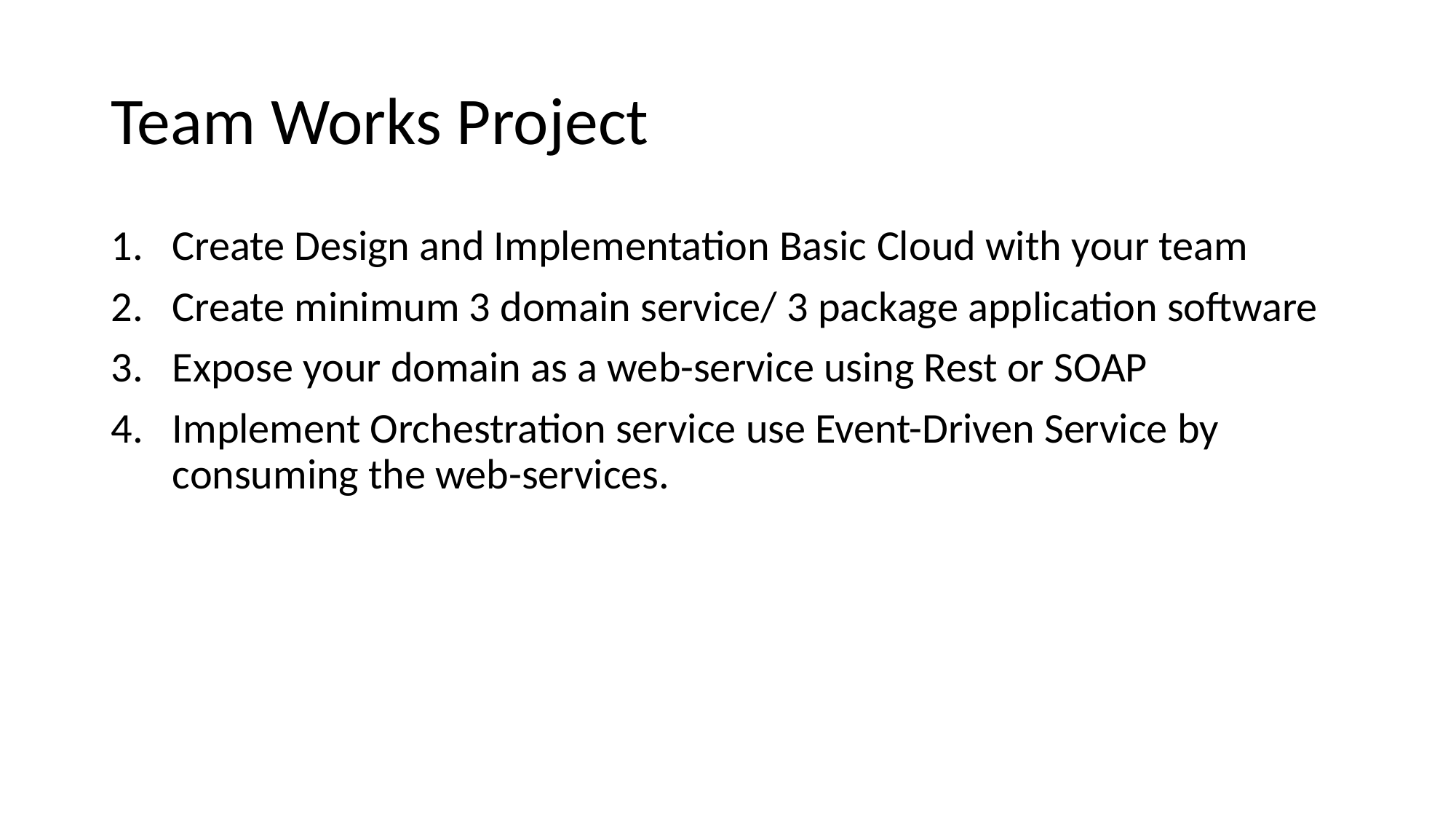

# Team Works Project
Create Design and Implementation Basic Cloud with your team
Create minimum 3 domain service/ 3 package application software
Expose your domain as a web-service using Rest or SOAP
Implement Orchestration service use Event-Driven Service by consuming the web-services.